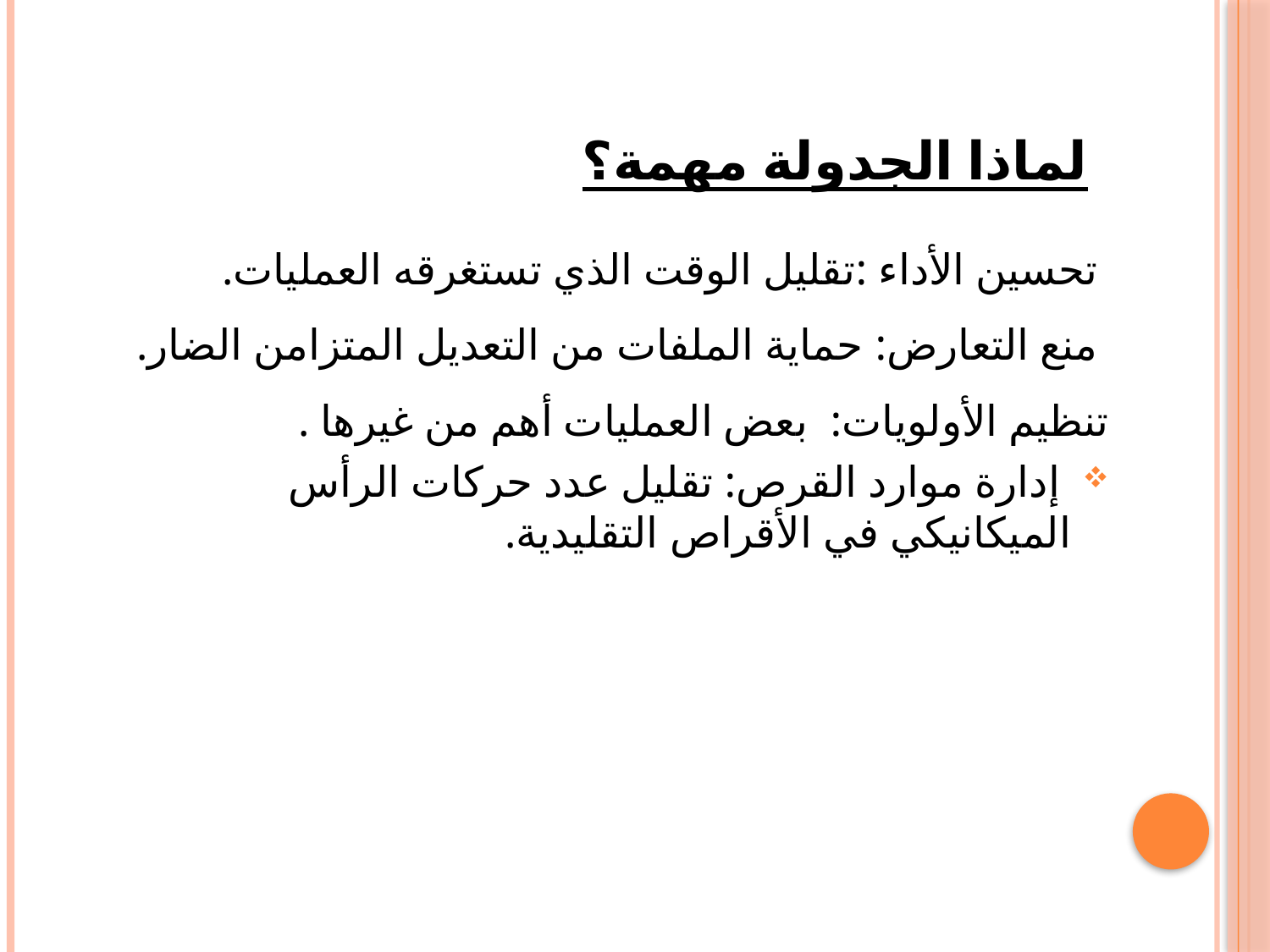

# لماذا الجدولة مهمة؟
 تحسين الأداء :تقليل الوقت الذي تستغرقه العمليات.
 منع التعارض: حماية الملفات من التعديل المتزامن الضار.
تنظيم الأولويات:  بعض العمليات أهم من غيرها .
 إدارة موارد القرص: تقليل عدد حركات الرأس الميكانيكي في الأقراص التقليدية.